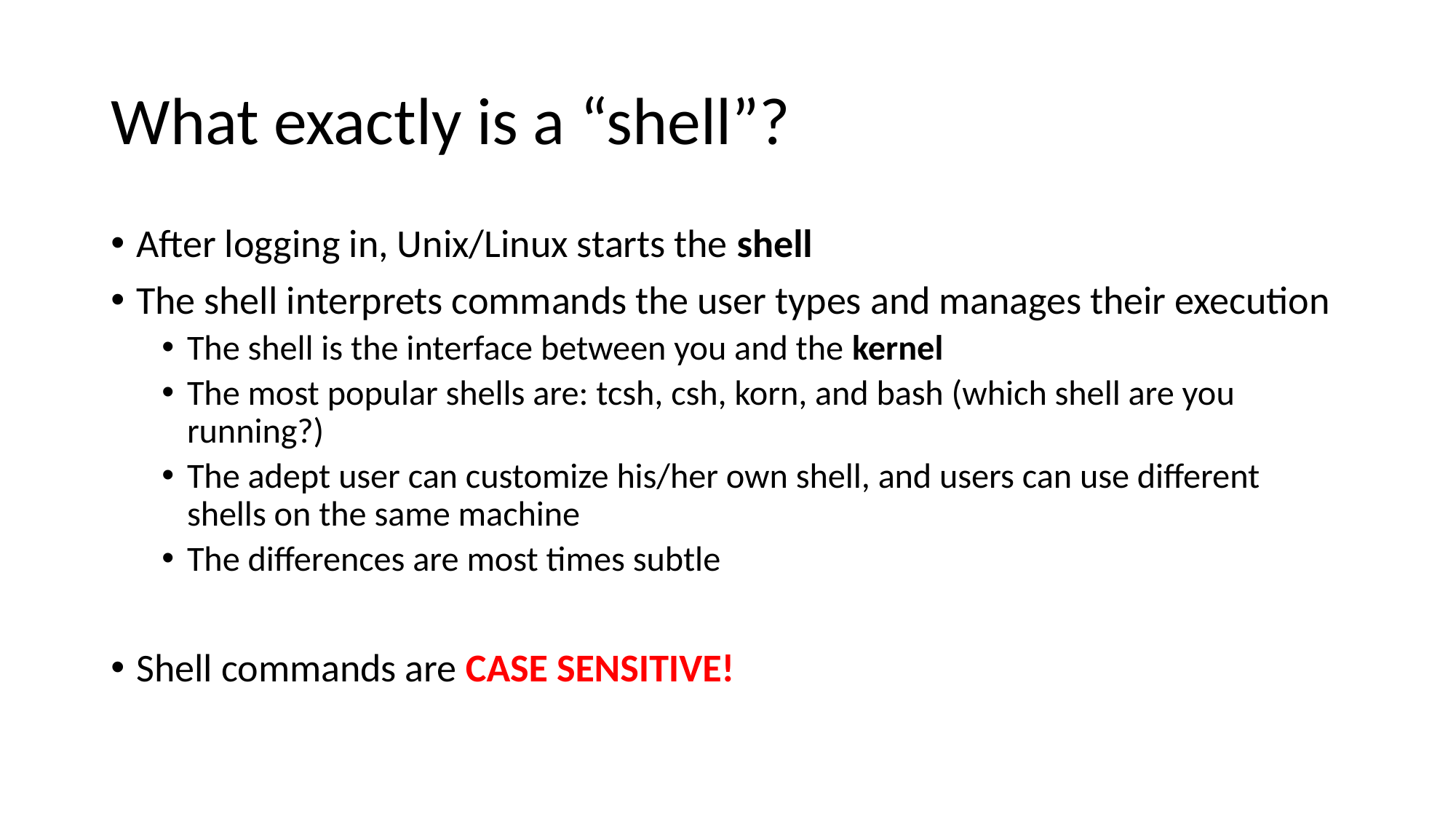

# What exactly is a “shell”?
After logging in, Unix/Linux starts the shell
The shell interprets commands the user types and manages their execution
The shell is the interface between you and the kernel
The most popular shells are: tcsh, csh, korn, and bash (which shell are you running?)
The adept user can customize his/her own shell, and users can use different shells on the same machine
The differences are most times subtle

Shell commands are CASE SENSITIVE!